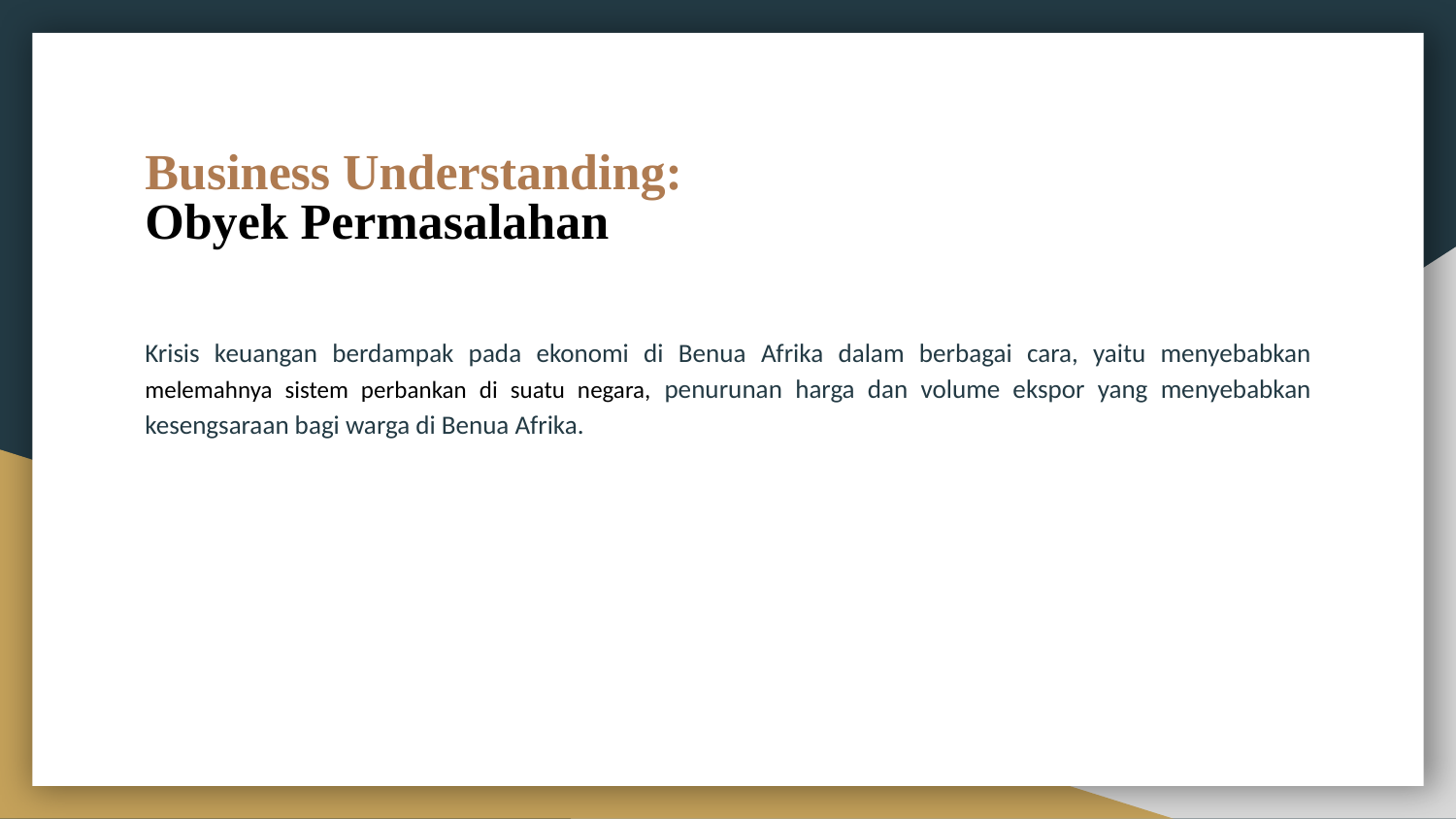

# Business Understanding:                                              Obyek Permasalahan
Krisis keuangan berdampak pada ekonomi di Benua Afrika dalam berbagai cara, yaitu menyebabkan melemahnya sistem perbankan di suatu negara, penurunan harga dan volume ekspor yang menyebabkan kesengsaraan bagi warga di Benua Afrika.